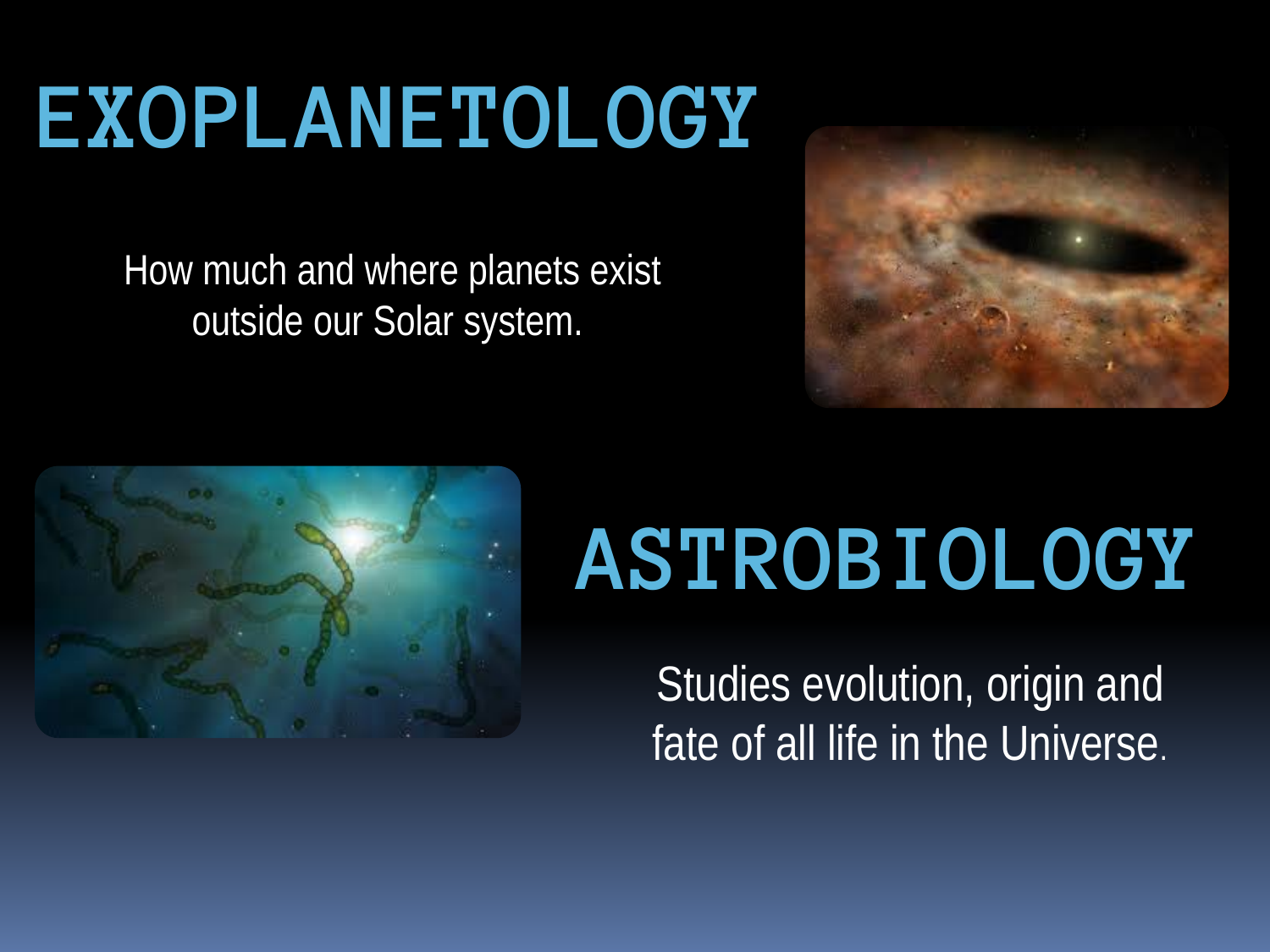

EXOPLANETOLOGY

 How much and where planets exist outside our Solar system.
ASTROBIOLOGY

Studies evolution, origin and
fate of all life in the Universe.